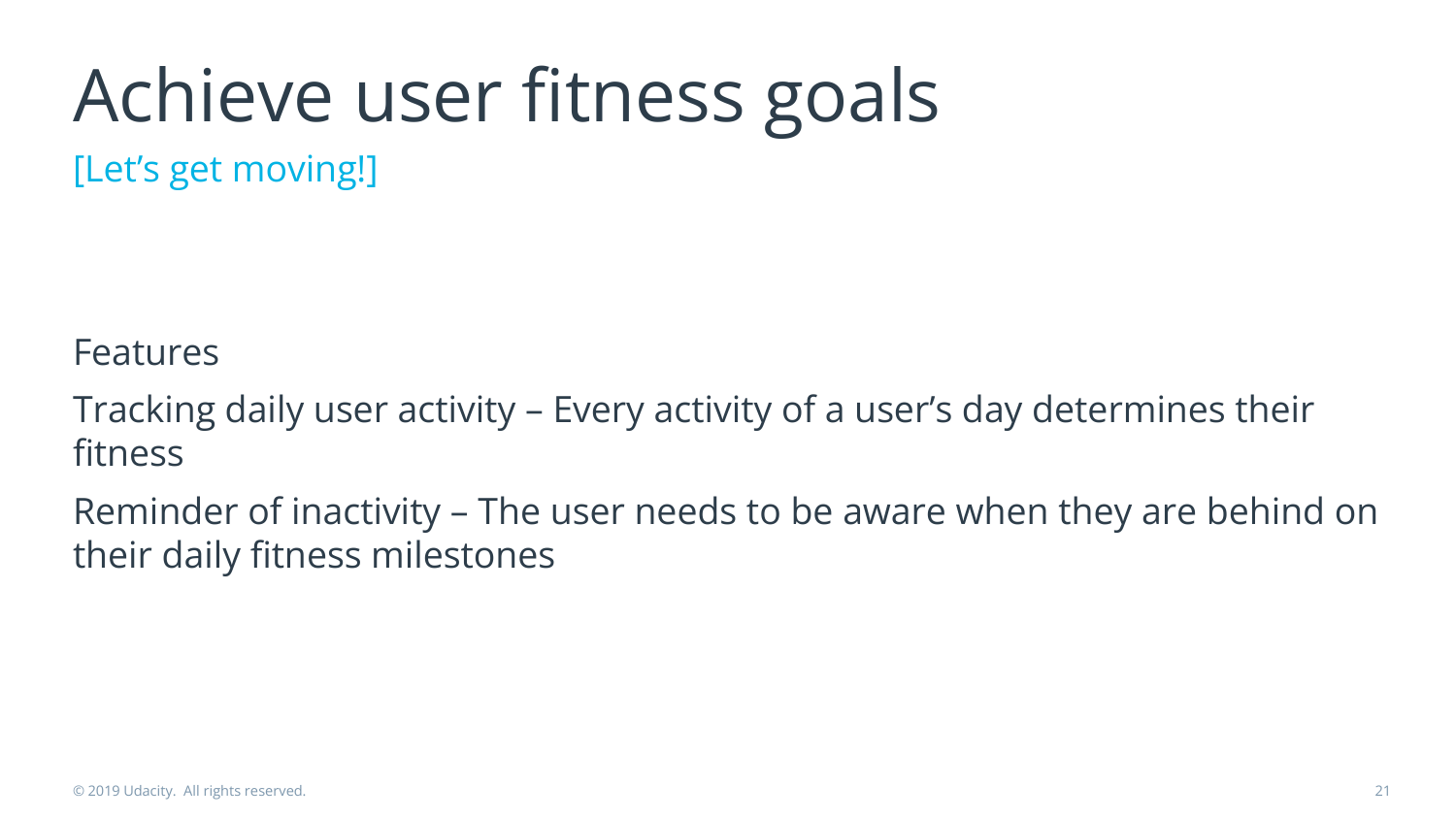

# Achieve user fitness goals
[Let’s get moving!]
Features
Tracking daily user activity – Every activity of a user’s day determines their fitness
Reminder of inactivity – The user needs to be aware when they are behind on their daily fitness milestones
© 2019 Udacity.  All rights reserved.
21